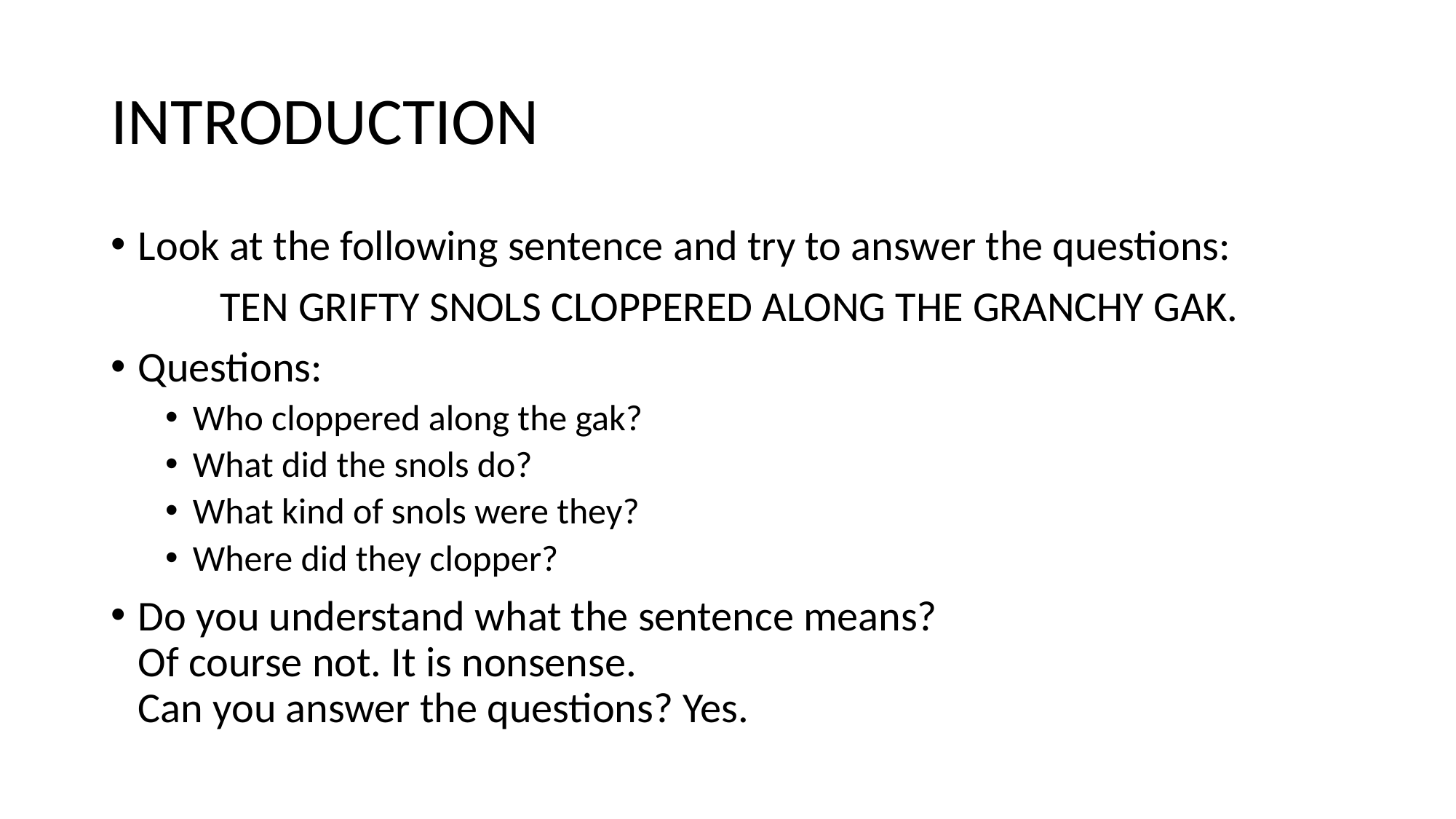

# INTRODUCTION
Look at the following sentence and try to answer the questions:
	TEN GRIFTY SNOLS CLOPPERED ALONG THE GRANCHY GAK.
Questions:
Who cloppered along the gak?
What did the snols do?
What kind of snols were they?
Where did they clopper?
Do you understand what the sentence means?
Of course not. It is nonsense.
Can you answer the questions? Yes.